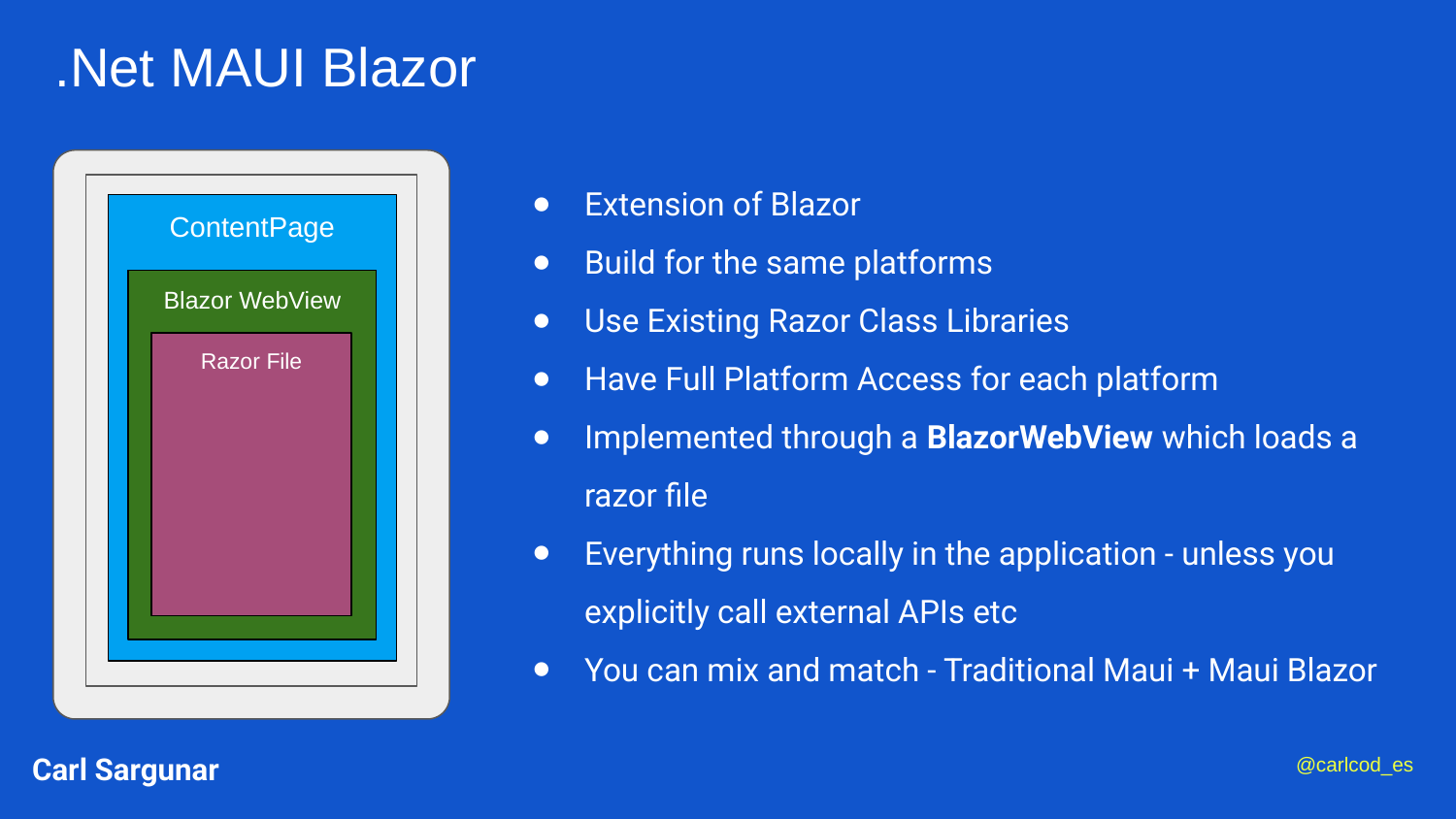

# .Net MAUI Blazor
Extension of Blazor
Build for the same platforms
Use Existing Razor Class Libraries
Have Full Platform Access for each platform
Implemented through a BlazorWebView which loads a razor file
Everything runs locally in the application - unless you explicitly call external APIs etc
You can mix and match - Traditional Maui + Maui Blazor

ContentPage
Blazor WebView
Razor File

Carl Sargunar
@carlcod_es